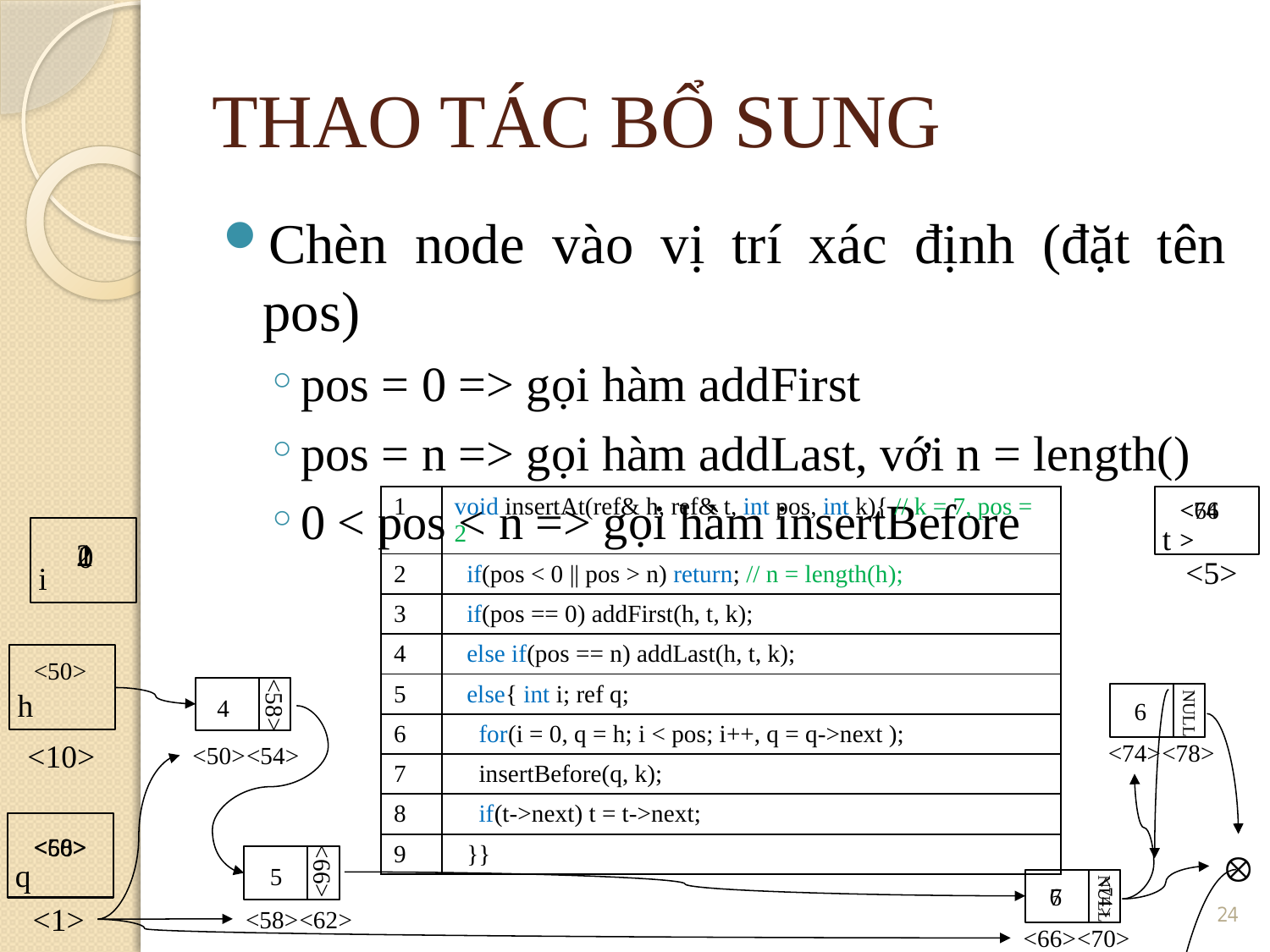

THAO TÁC BỔ SUNG
Chèn node vào vị trí xác định (đặt tên pos)
pos = 0 => gọi hàm addFirst
pos = n => gọi hàm addLast, với n = length()
0 < pos < n => gọi hàm insertBefore
| 1 | void insertAt(ref& h, ref& t, int pos, int k){ // k = 7, pos = 2 |
| --- | --- |
| 2 | if(pos < 0 || pos > n) return; // n = length(h); |
| 3 | if(pos == 0) addFirst(h, t, k); |
| 4 | else if(pos == n) addLast(h, t, k); |
| 5 | else{ int i; ref q; |
| 6 | for(i = 0, q = h; i < pos; i++, q = q->next ); |
| 7 | insertBefore(q, k); |
| 8 | if(t->next) t = t->next; |
| 9 | }} |

<74>
<66>
t

2
1
0
<5>
i

<50>

h

<58>
4

6
NULL

<10>
<74>
<78>
<50>
<54>

<58>
<50>
<66>
⊗

q
<66>
5

7
6
<74>
24
NULL
<1>
<58>
<62>
<66>
<70>